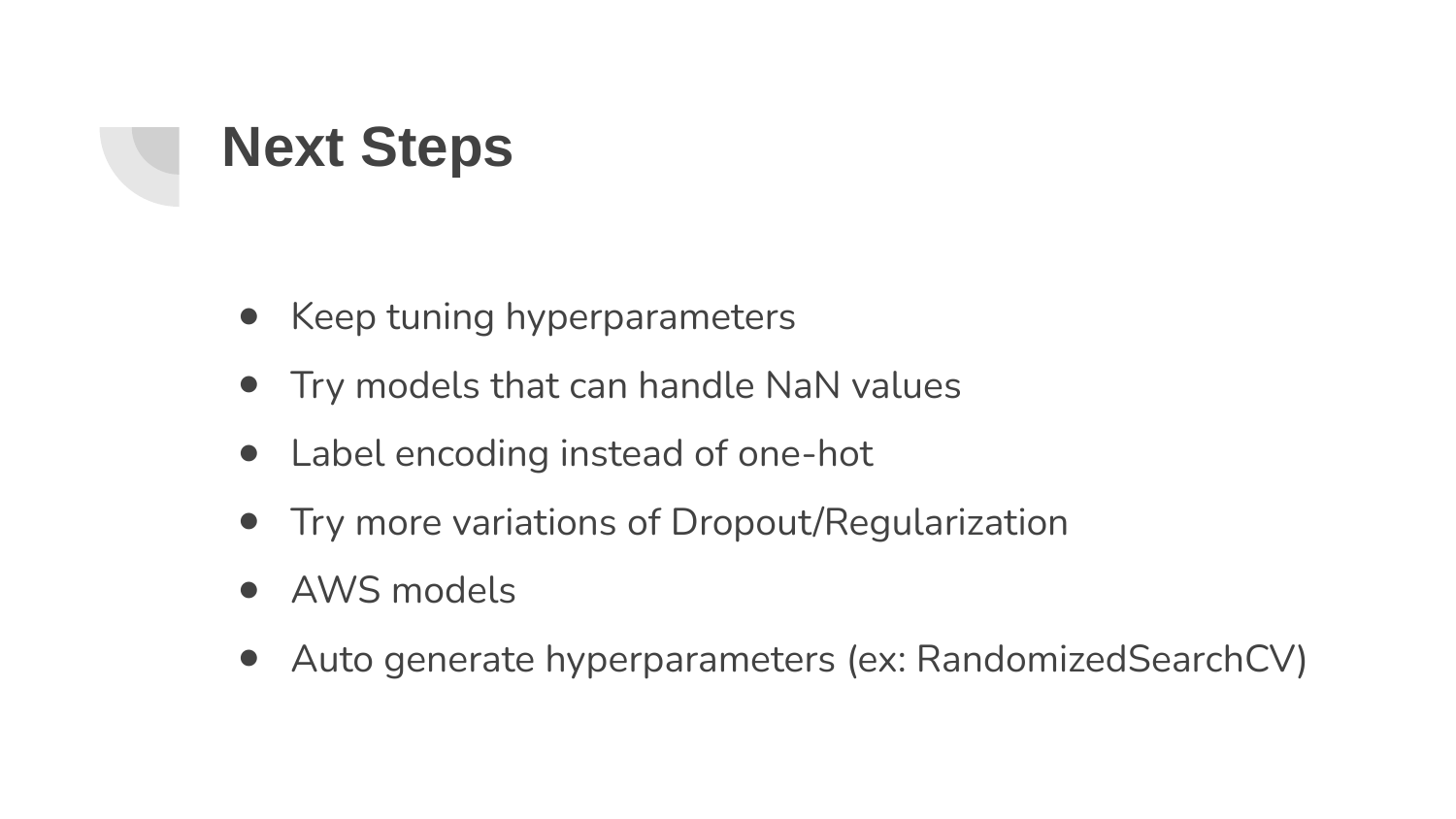

# Next Steps
Keep tuning hyperparameters
Try models that can handle NaN values
Label encoding instead of one-hot
Try more variations of Dropout/Regularization
AWS models
Auto generate hyperparameters (ex: RandomizedSearchCV)